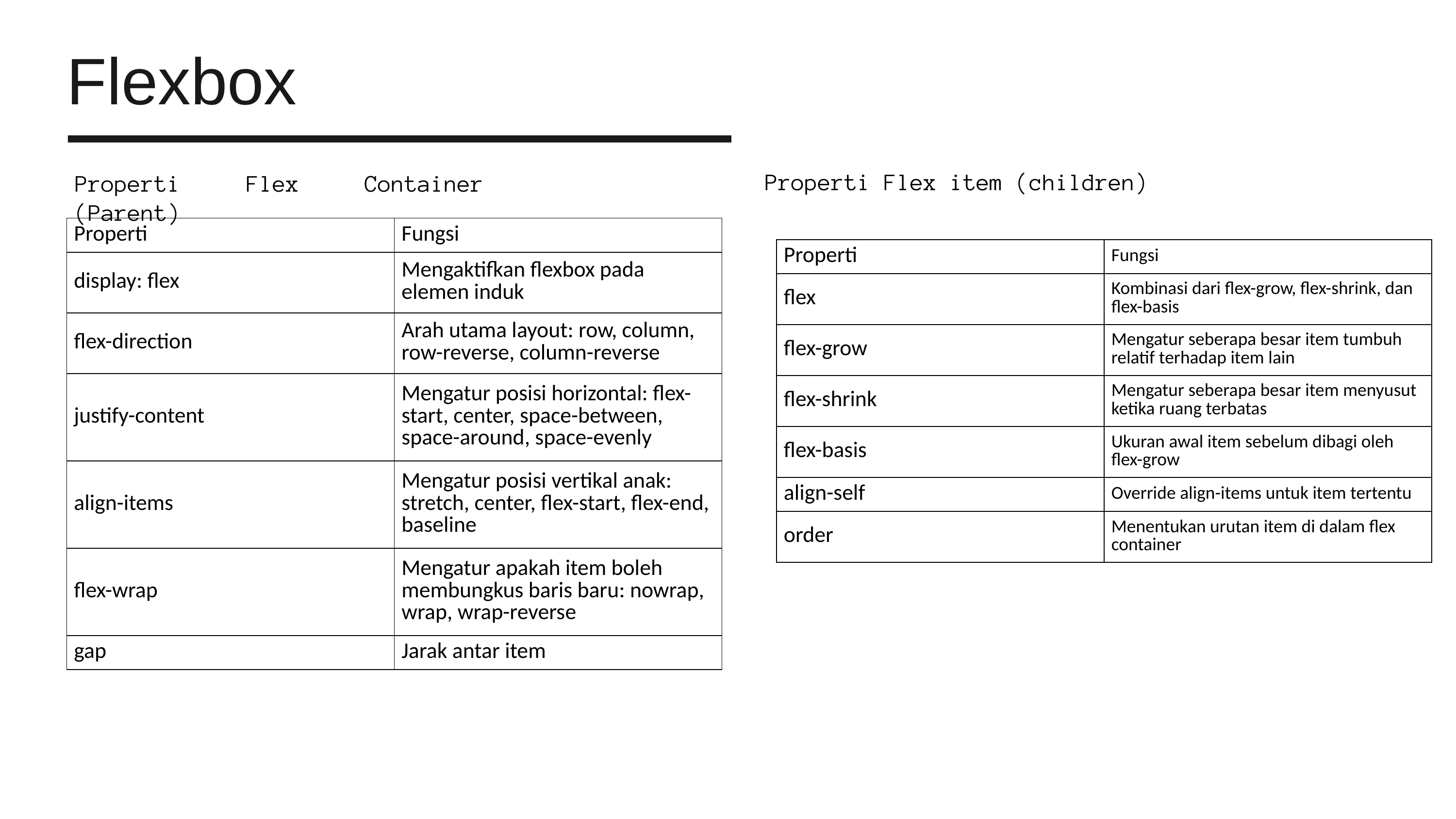

Flexbox

Properti Flex item (children)
Properti Flex Container (Parent)
| Properti | Fungsi |
| --- | --- |
| display: flex | Mengaktifkan flexbox pada elemen induk |
| flex-direction | Arah utama layout: row, column, row-reverse, column-reverse |
| justify-content | Mengatur posisi horizontal: flex-start, center, space-between, space-around, space-evenly |
| align-items | Mengatur posisi vertikal anak: stretch, center, flex-start, flex-end, baseline |
| flex-wrap | Mengatur apakah item boleh membungkus baris baru: nowrap, wrap, wrap-reverse |
| gap | Jarak antar item |
| Properti | Fungsi |
| --- | --- |
| flex | Kombinasi dari flex-grow, flex-shrink, dan flex-basis |
| flex-grow | Mengatur seberapa besar item tumbuh relatif terhadap item lain |
| flex-shrink | Mengatur seberapa besar item menyusut ketika ruang terbatas |
| flex-basis | Ukuran awal item sebelum dibagi oleh flex-grow |
| align-self | Override align-items untuk item tertentu |
| order | Menentukan urutan item di dalam flex container |